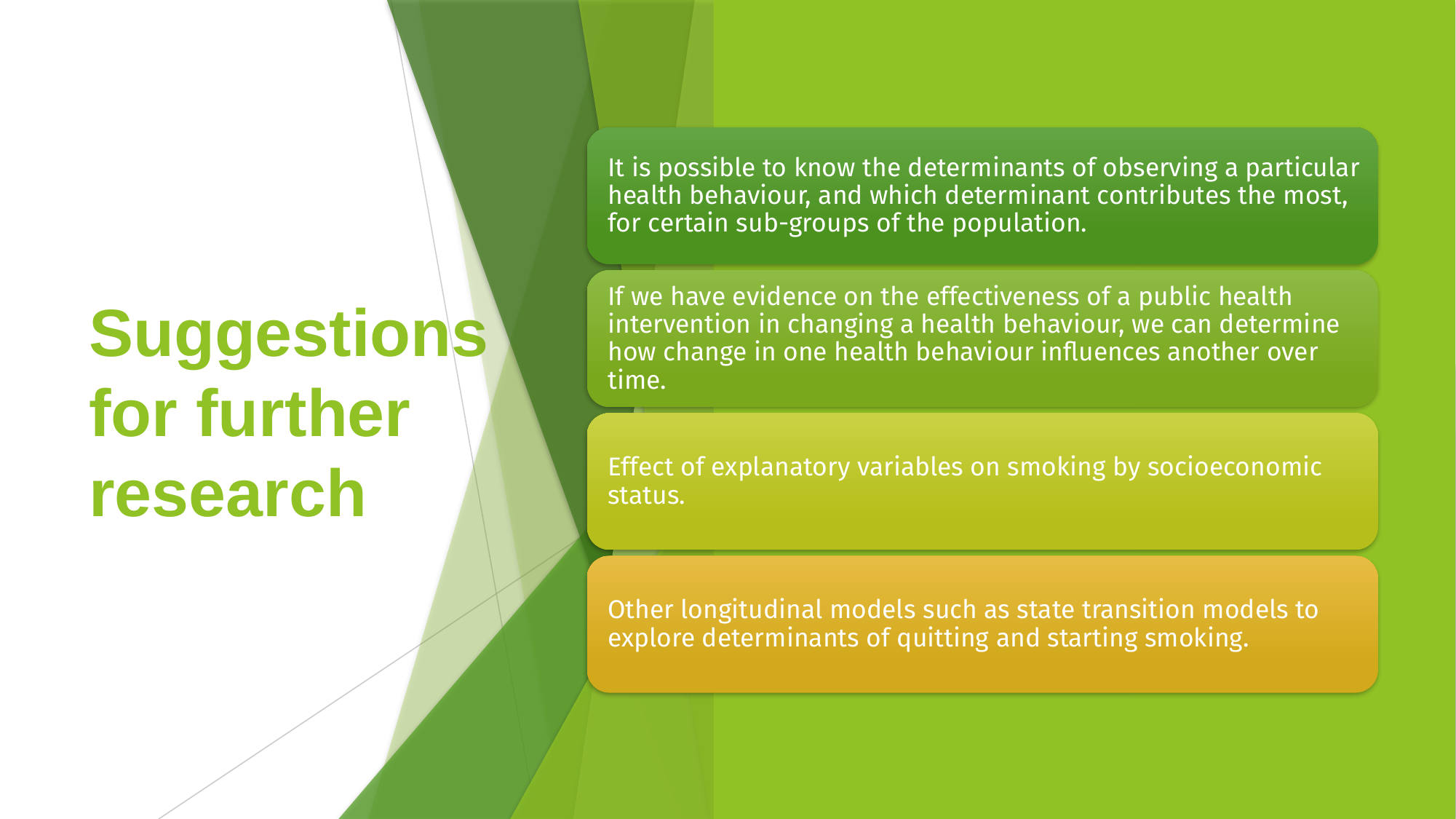

It is possible to know the determinants of observing a particular health behaviour, and which determinant contributes the most, for certain sub-groups of the population.
If we have evidence on the effectiveness of a public health intervention in changing a health behaviour, we can determine how change in one health behaviour influences another over time.
Effect of explanatory variables on smoking by socioeconomic status.
Other longitudinal models such as state transition models to explore determinants of quitting and starting smoking.
# Suggestions for further research